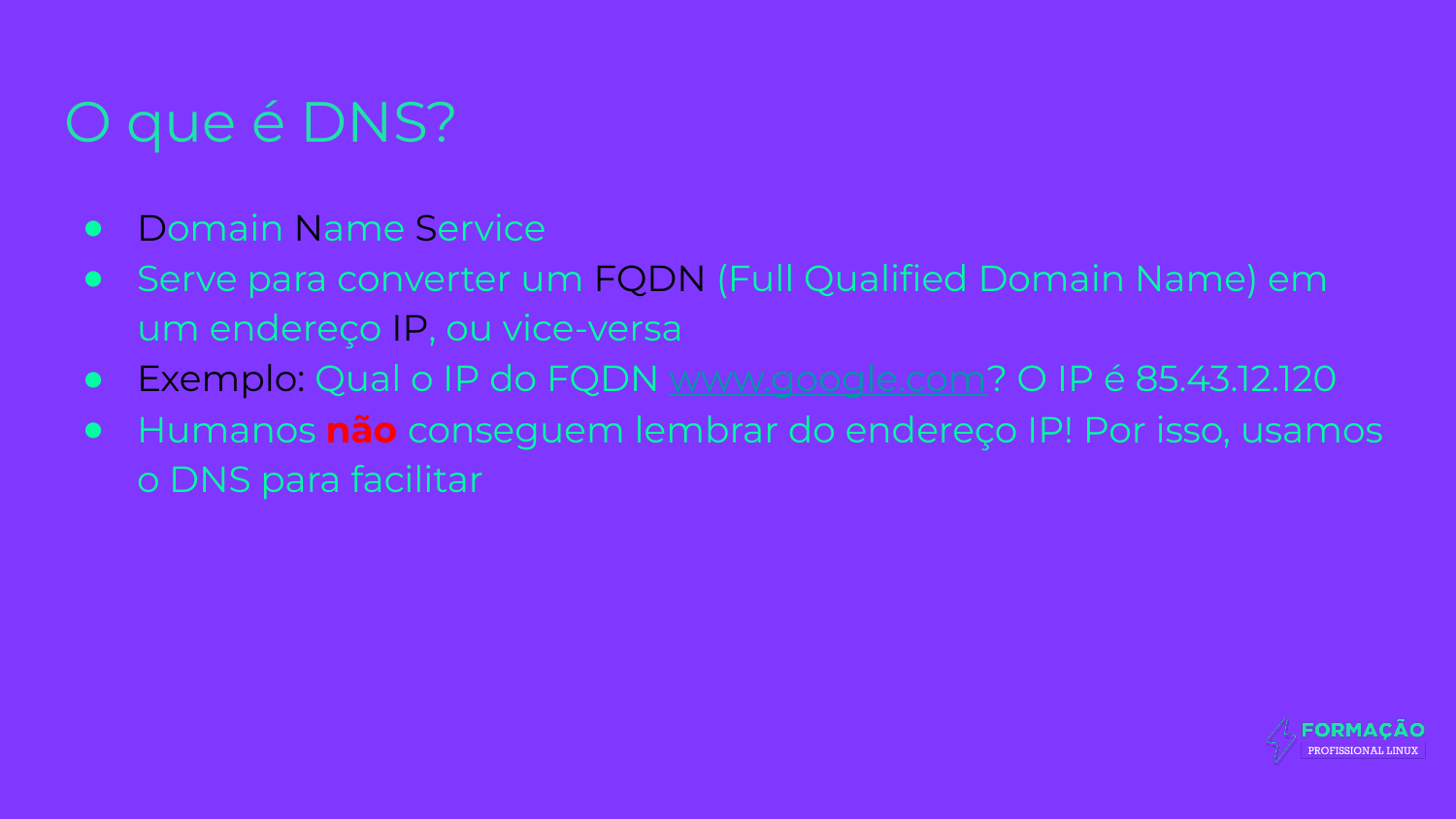

# O que é DNS?
Domain Name Service
Serve para converter um FQDN (Full Qualified Domain Name) em um endereço IP, ou vice-versa
Exemplo: Qual o IP do FQDN www.google.com? O IP é 85.43.12.120
Humanos não conseguem lembrar do endereço IP! Por isso, usamos o DNS para facilitar